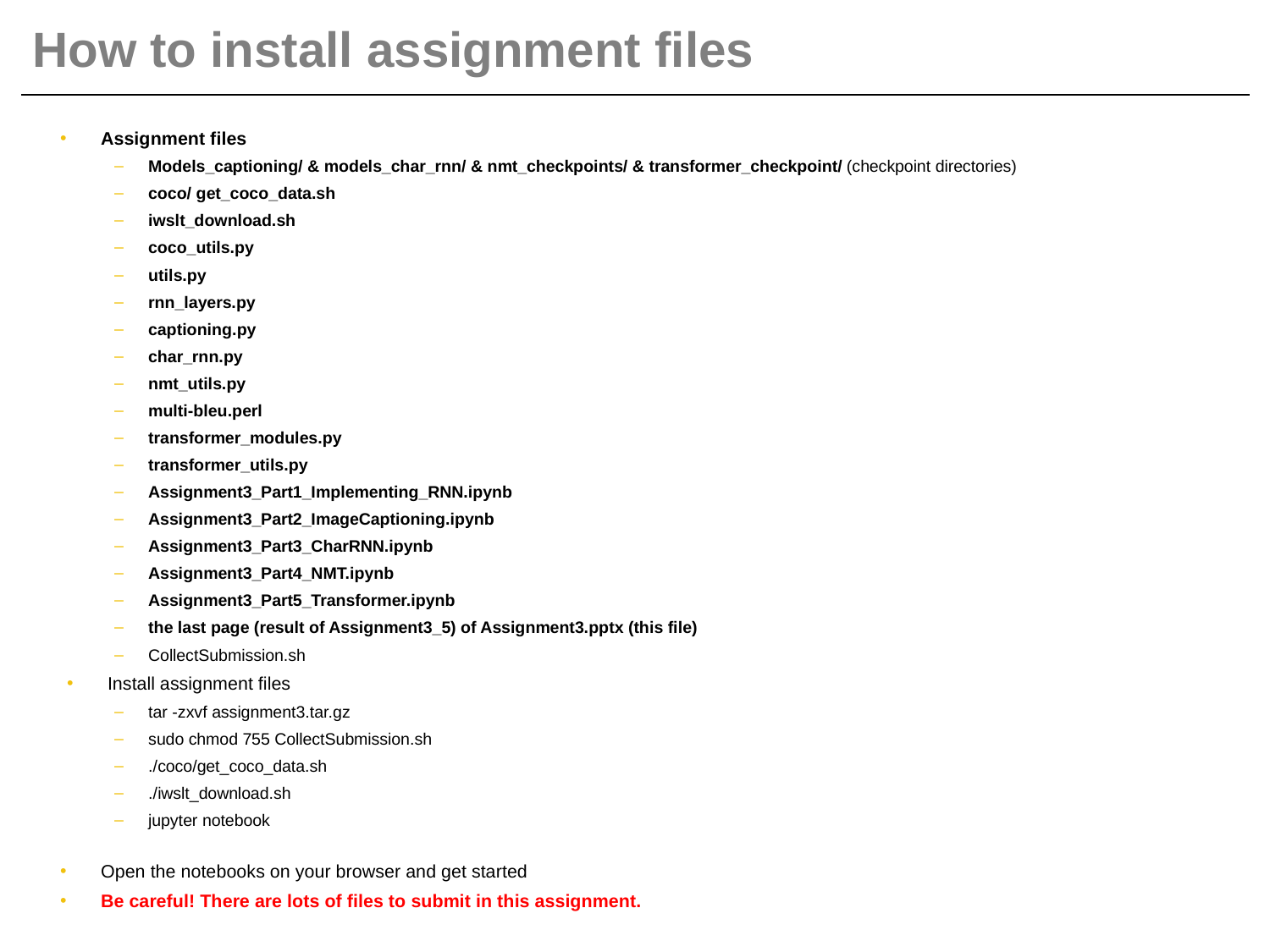

# How to install assignment files
Assignment files
Models_captioning/ & models_char_rnn/ & nmt_checkpoints/ & transformer_checkpoint/ (checkpoint directories)
coco/ get_coco_data.sh
iwslt_download.sh
coco_utils.py
utils.py
rnn_layers.py
captioning.py
char_rnn.py
nmt_utils.py
multi-bleu.perl
transformer_modules.py
transformer_utils.py
Assignment3_Part1_Implementing_RNN.ipynb
Assignment3_Part2_ImageCaptioning.ipynb
Assignment3_Part3_CharRNN.ipynb
Assignment3_Part4_NMT.ipynb
Assignment3_Part5_Transformer.ipynb
the last page (result of Assignment3_5) of Assignment3.pptx (this file)
CollectSubmission.sh
Install assignment files
tar -zxvf assignment3.tar.gz
sudo chmod 755 CollectSubmission.sh
./coco/get_coco_data.sh
./iwslt_download.sh
jupyter notebook

Open the notebooks on your browser and get started
Be careful! There are lots of files to submit in this assignment.